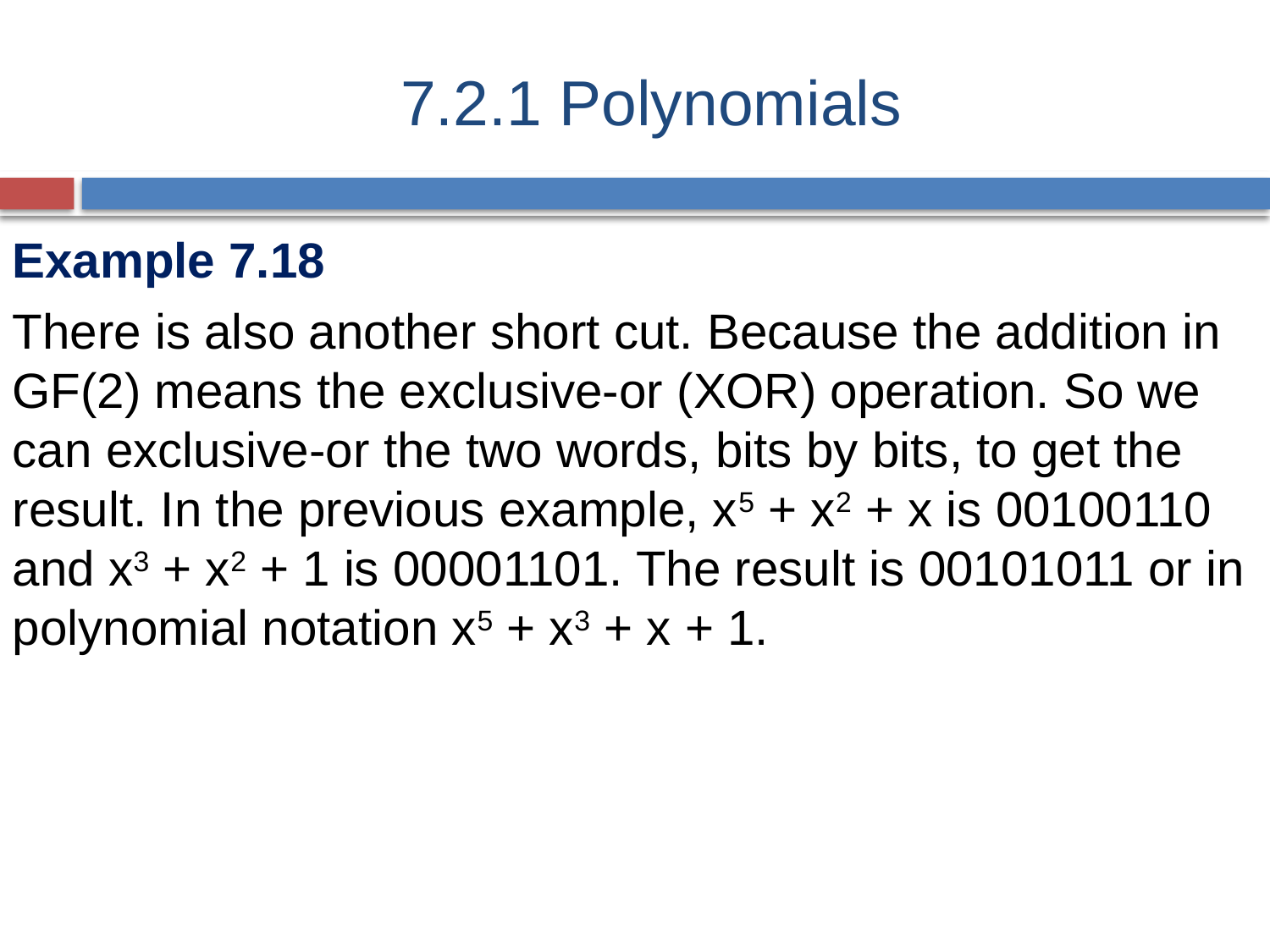

# 7.2.1 Polynomials
Example 7.18
There is also another short cut. Because the addition in GF(2) means the exclusive-or (XOR) operation. So we can exclusive-or the two words, bits by bits, to get the result. In the previous example, x5 + x2 + x is 00100110 and x3 + x2 + 1 is 00001101. The result is 00101011 or in polynomial notation x5 + x3 + x + 1.